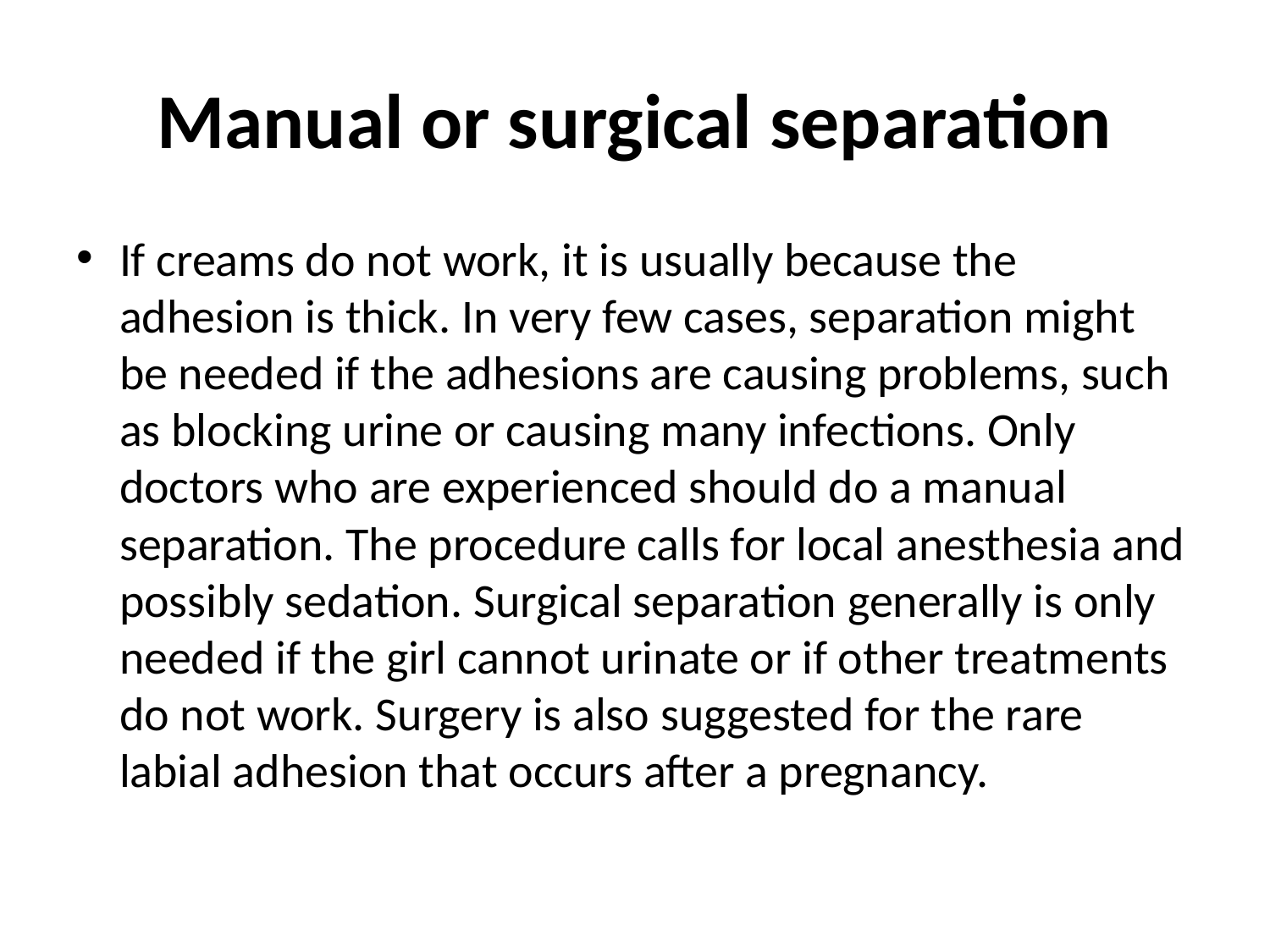

# Manual or surgical separation
If creams do not work, it is usually because the adhesion is thick. In very few cases, separation might be needed if the adhesions are causing problems, such as blocking urine or causing many infections. Only doctors who are experienced should do a manual separation. The procedure calls for local anesthesia and possibly sedation. Surgical separation generally is only needed if the girl cannot urinate or if other treatments do not work. Surgery is also suggested for the rare labial adhesion that occurs after a pregnancy.